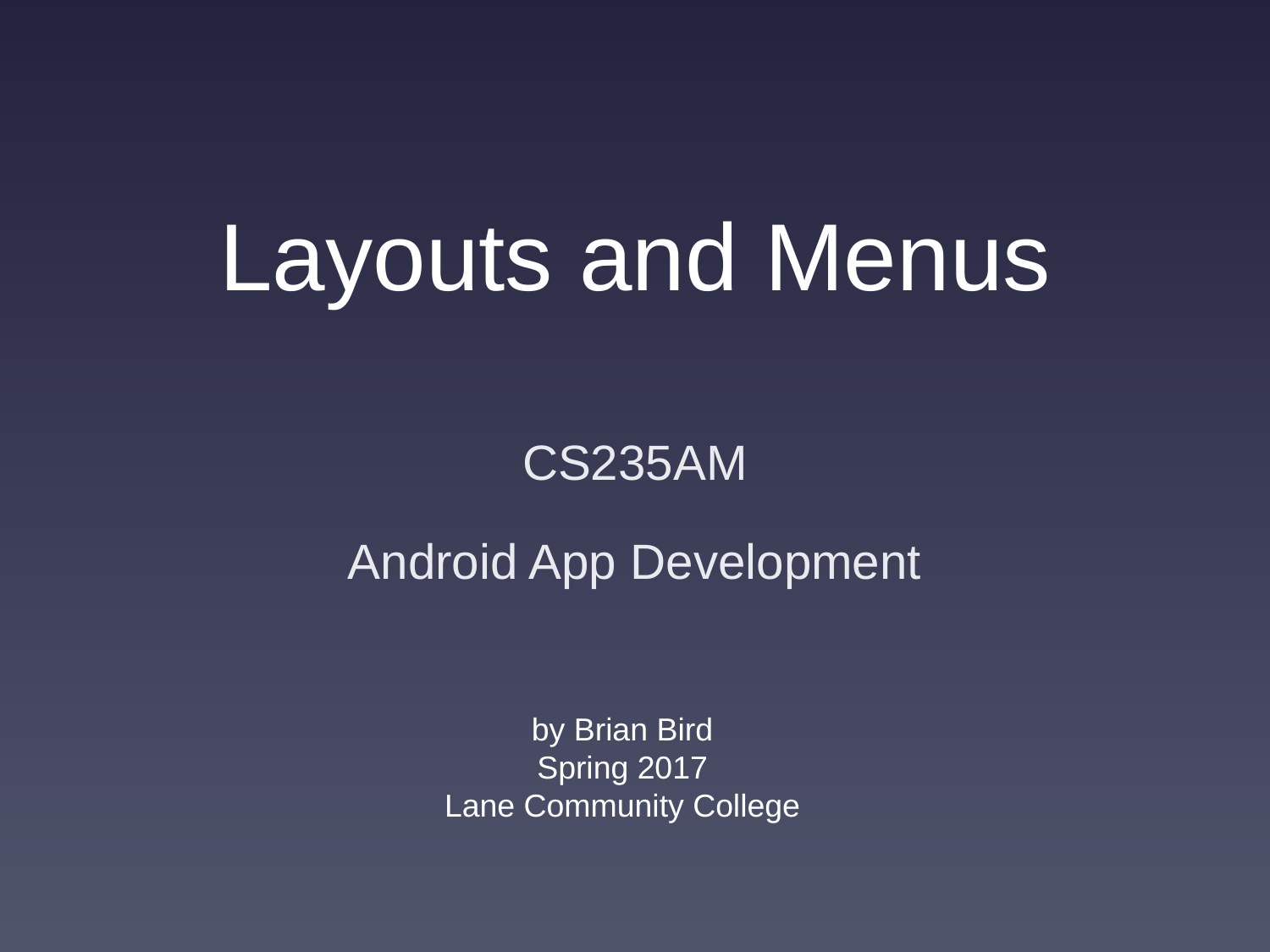

# Layouts and Menus
CS235AM
Android App Development
by Brian Bird
Spring 2017
Lane Community College